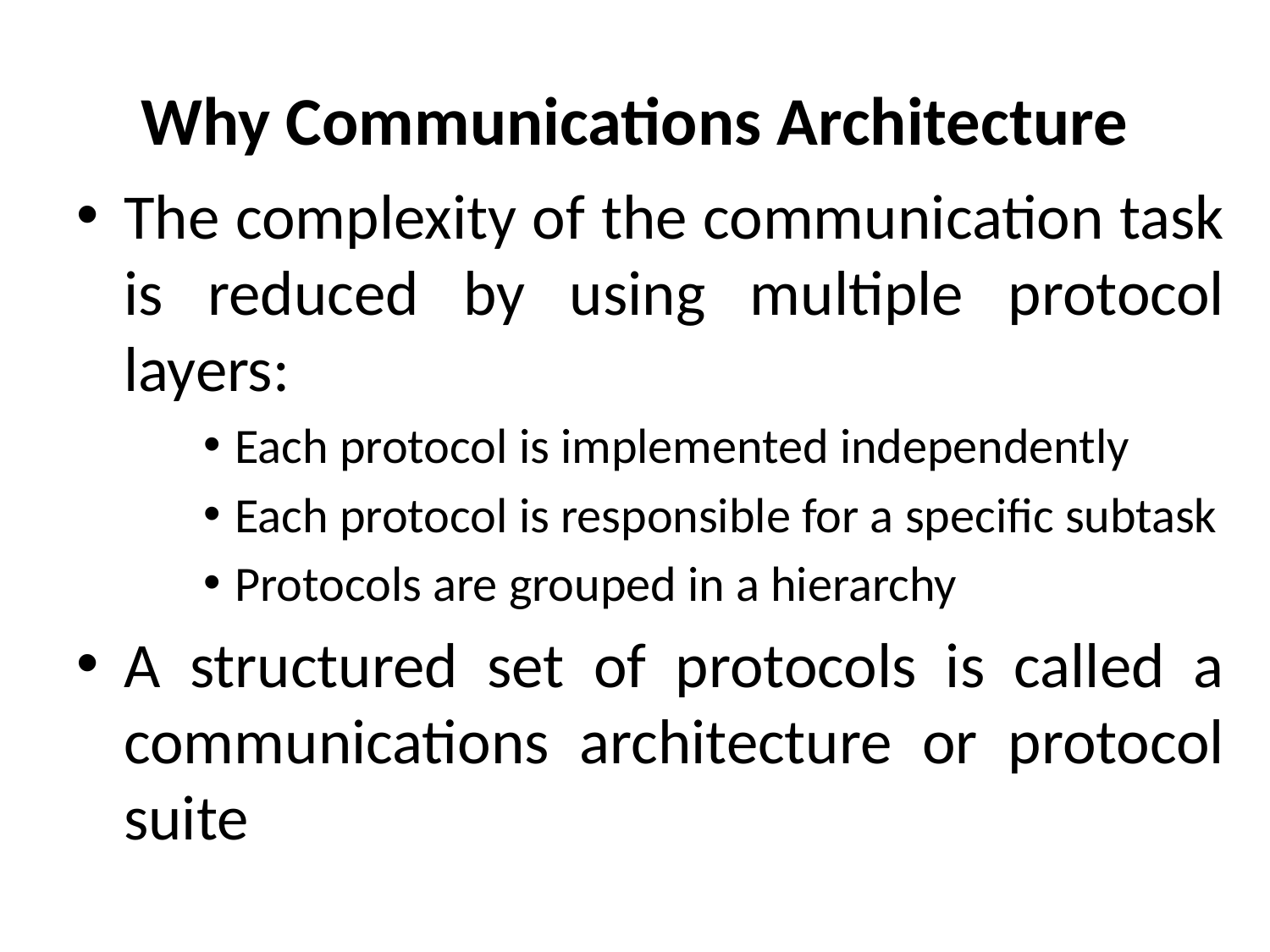

# Why Communications Architecture
The complexity of the communication task is reduced by using multiple protocol layers:
Each protocol is implemented independently
Each protocol is responsible for a specific subtask
Protocols are grouped in a hierarchy
A structured set of protocols is called a communications architecture or protocol suite